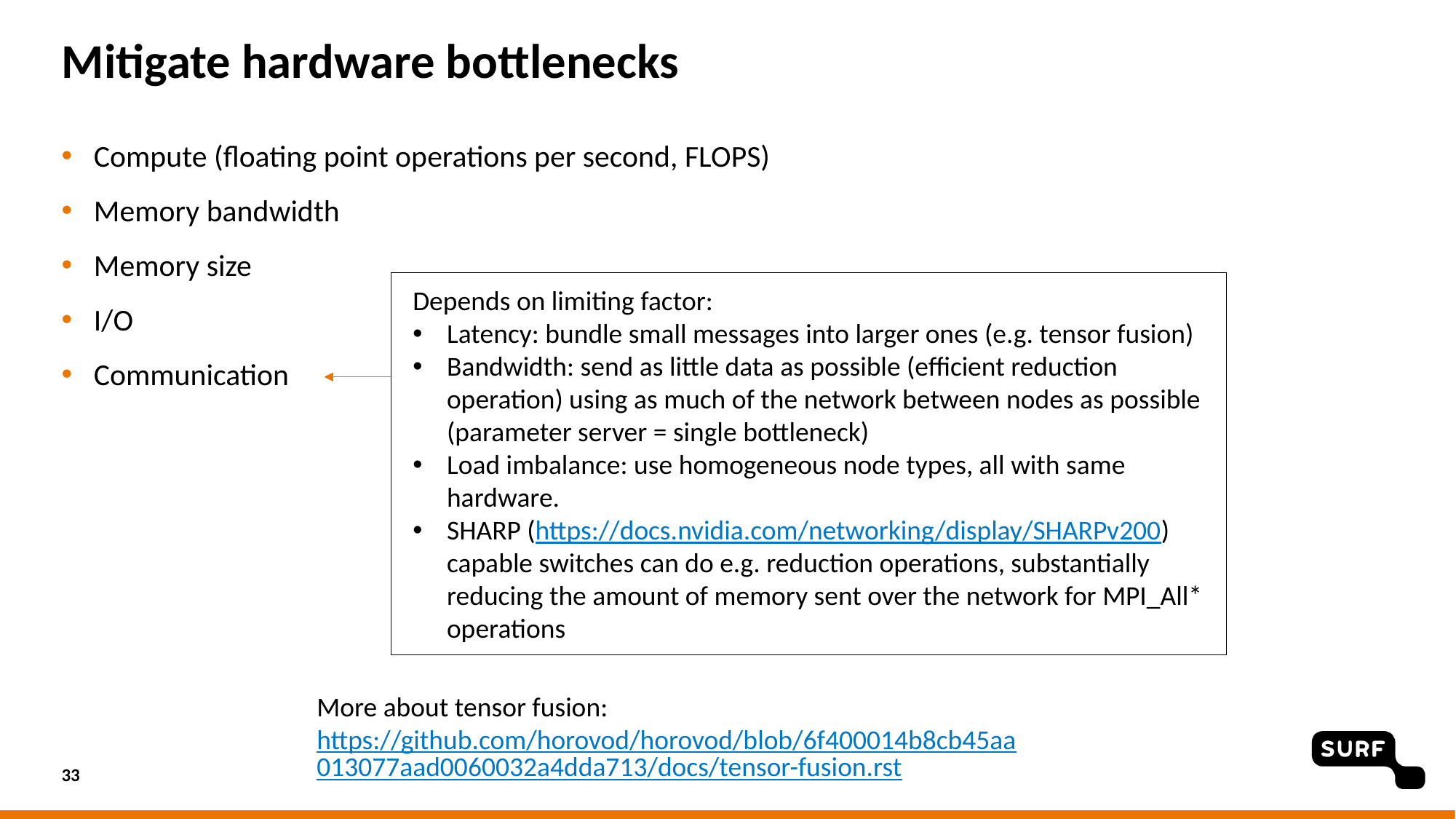

# Mitigate hardware bottlenecks
Compute (floating point operations per second, FLOPS)
Memory bandwidth
Memory size
I/O
Communication

Depends on limiting factor:
Latency: bundle small messages into larger ones (e.g. tensor fusion)
Bandwidth: send as little data as possible (efficient reduction operation) using as much of the network between nodes as possible (parameter server = single bottleneck)
Load imbalance: use homogeneous node types, all with same hardware.
SHARP (https://docs.nvidia.com/networking/display/SHARPv200) capable switches can do e.g. reduction operations, substantially reducing the amount of memory sent over the network for MPI_All* operations
More about tensor fusion: https://github.com/horovod/horovod/blob/6f400014b8cb45aa013077aad0060032a4dda713/docs/tensor-fusion.rst
33